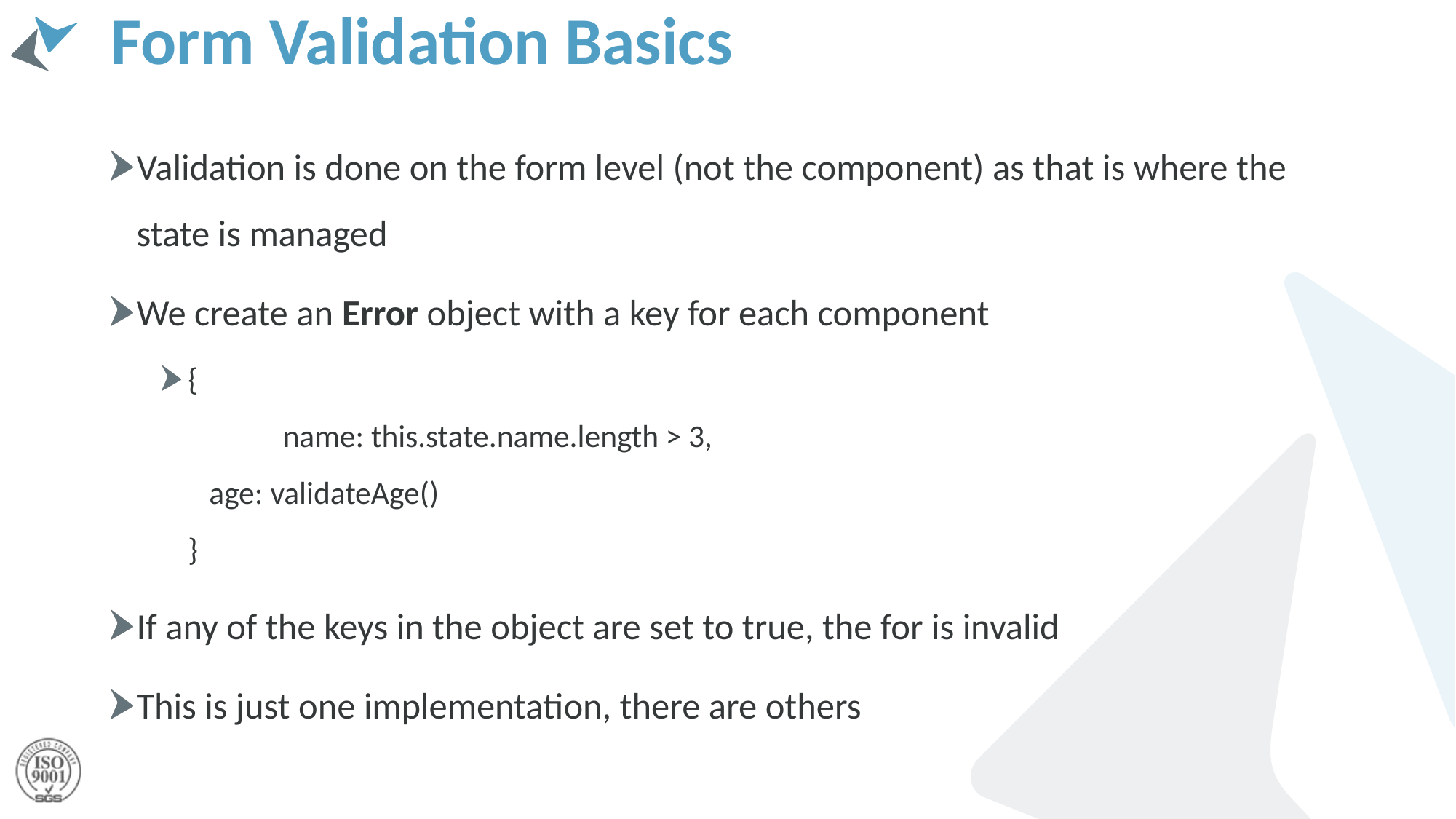

# Form Validation Basics
Validation is done on the form level (not the component) as that is where the state is managed
We create an Error object with a key for each component
{
	name: this.state.name.length > 3,
   age: validateAge()
}
If any of the keys in the object are set to true, the for is invalid
This is just one implementation, there are others